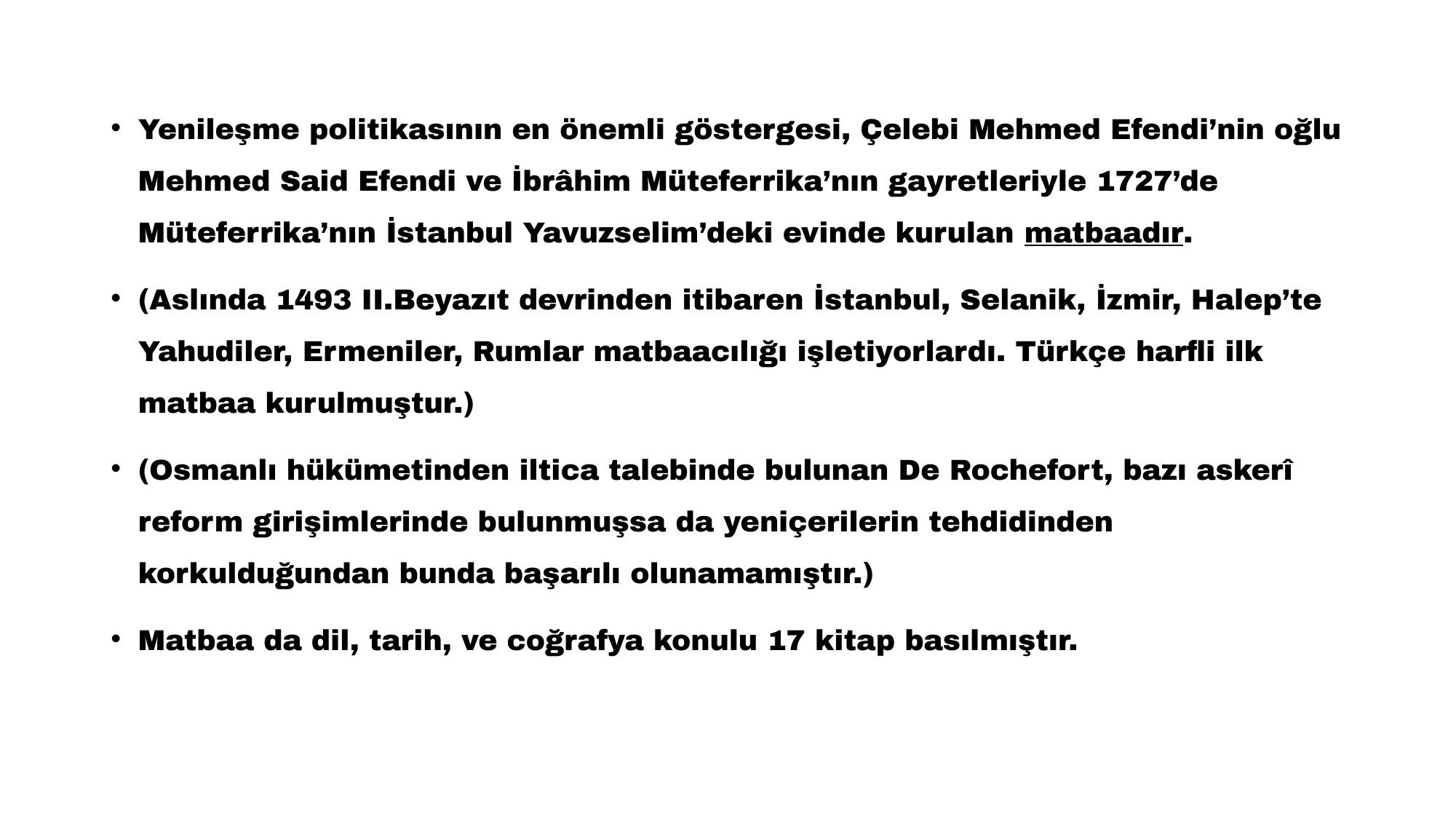

#
Yenileşme politikasının en önemli göstergesi, Çelebi Mehmed Efendi’nin oğlu Mehmed Said Efendi ve İbrâhim Müteferrika’nın gayretleriyle 1727’de Müteferrika’nın İstanbul Yavuzselim’deki evinde kurulan matbaadır.
(Aslında 1493 II.Beyazıt devrinden itibaren İstanbul, Selanik, İzmir, Halep’te Yahudiler, Ermeniler, Rumlar matbaacılığı işletiyorlardı. Türkçe harfli ilk matbaa kurulmuştur.)
(Osmanlı hükümetinden iltica talebinde bulunan De Rochefort, bazı askerî reform girişimlerinde bulunmuşsa da yeniçerilerin tehdidinden korkulduğundan bunda başarılı olunamamıştır.)
Matbaa da dil, tarih, ve coğrafya konulu 17 kitap basılmıştır.